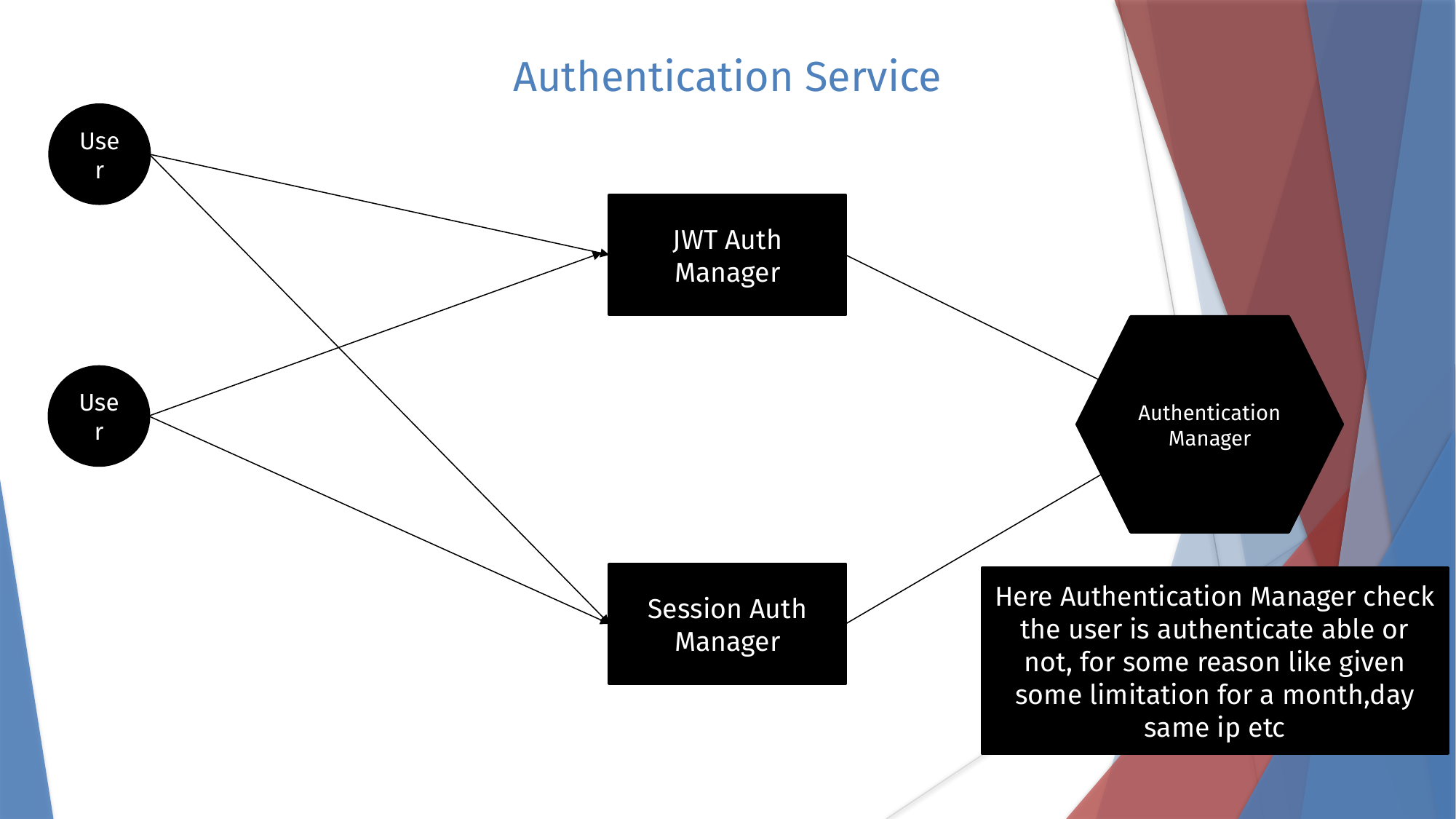

Authentication Service
User

JWT Auth Manager

Authentication
Manager
User

Session Auth Manager
Here Authentication Manager check the user is authenticate able or not, for some reason like given some limitation for a month,day same ip etc